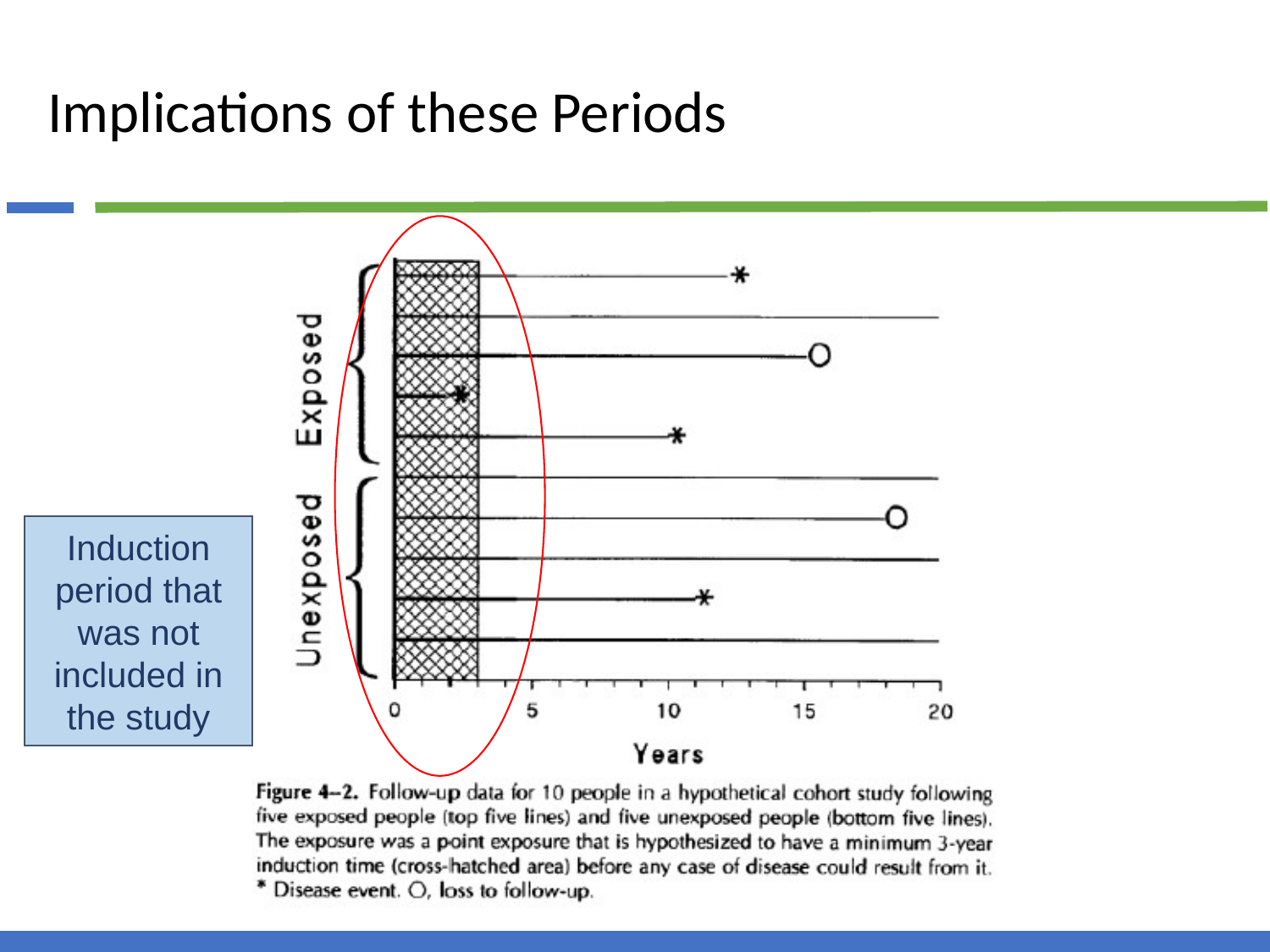

# Implications of these Periods

Induction period that was not included in the study